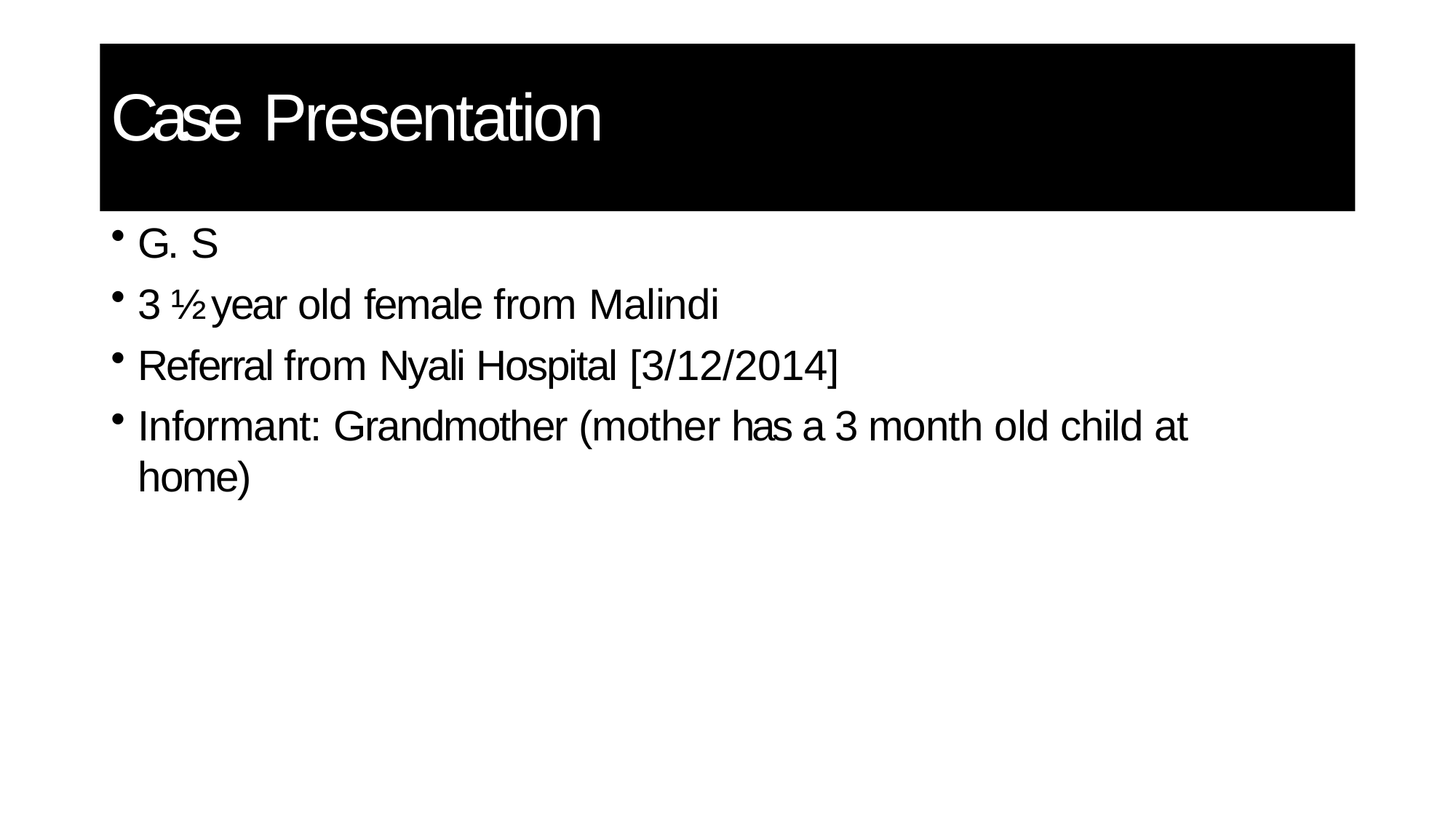

# Case Presentation
G. S
3 ½ year old female from Malindi
Referral from Nyali Hospital [3/12/2014]
Informant: Grandmother (mother has a 3 month old child at home)